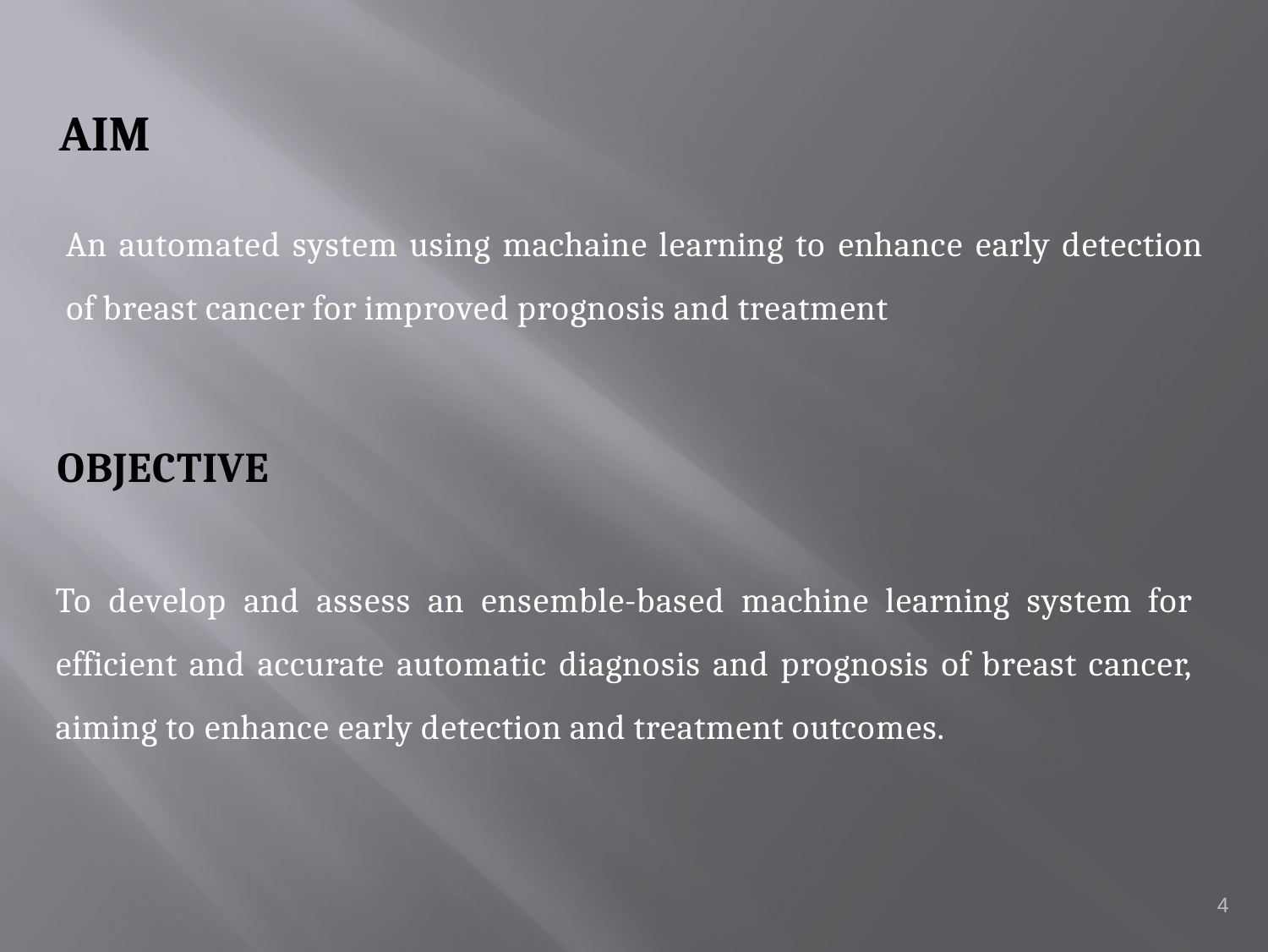

AIM
An automated system using machaine learning to enhance early detection of breast cancer for improved prognosis and treatment
OBJECTIVE
To develop and assess an ensemble-based machine learning system for efficient and accurate automatic diagnosis and prognosis of breast cancer, aiming to enhance early detection and treatment outcomes.
4